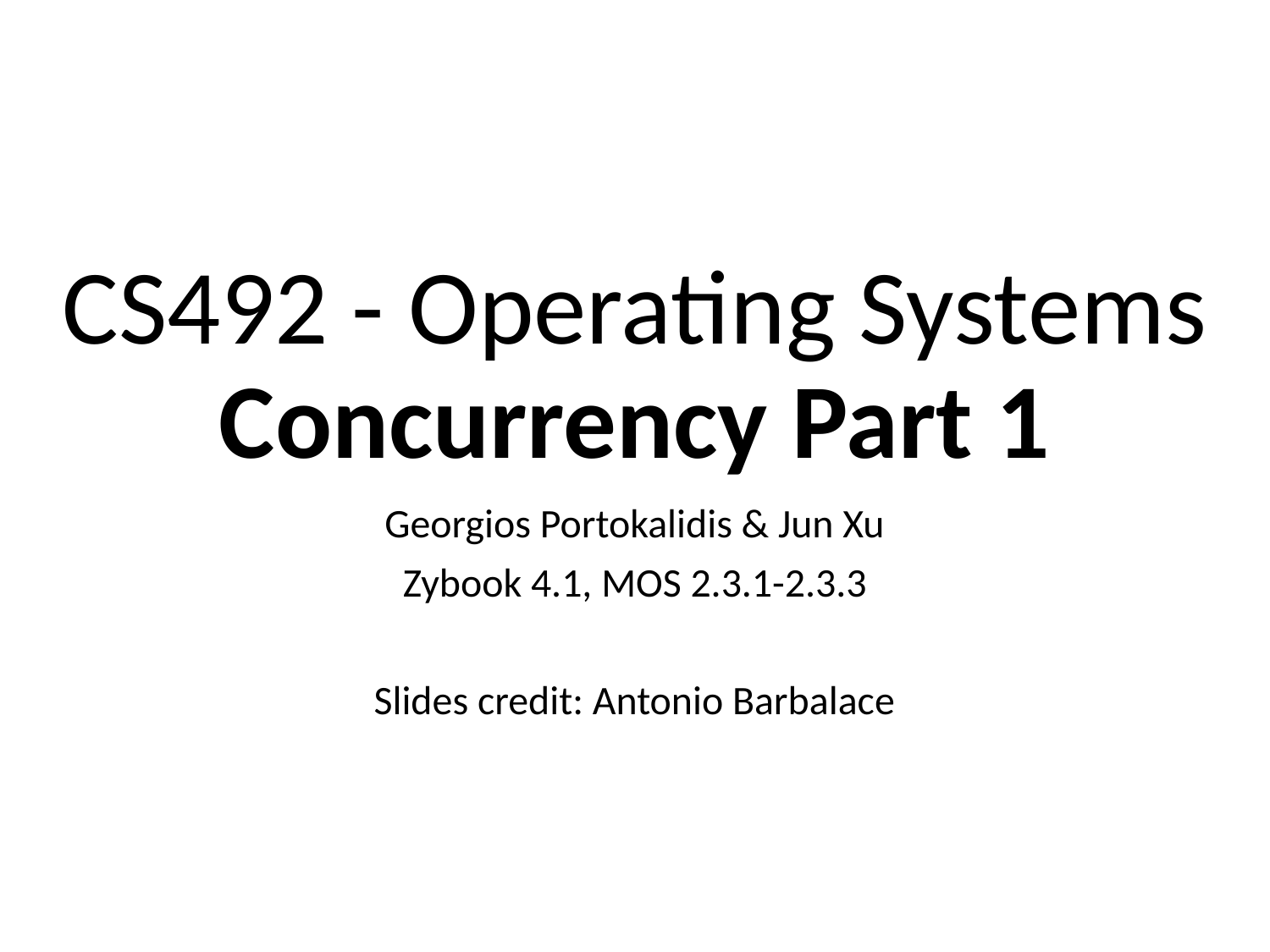

# CS492 - Operating Systems Concurrency Part 1
Georgios Portokalidis & Jun Xu
Zybook 4.1, MOS 2.3.1-2.3.3

Slides credit: Antonio Barbalace